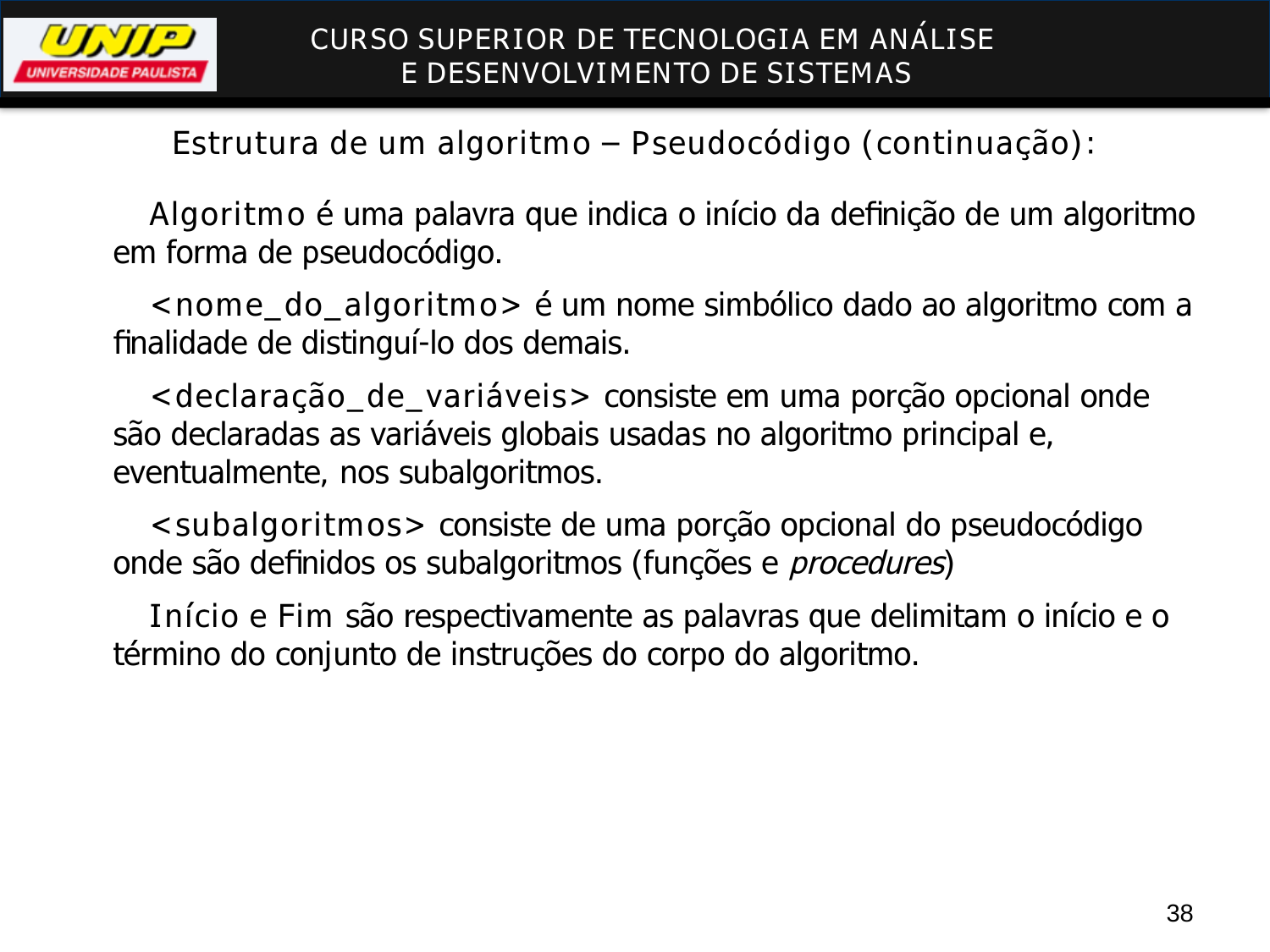

Estrutura de um algoritmo – Pseudocódigo (continuação):

Algoritmo é uma palavra que indica o início da definição de um algoritmo em forma de pseudocódigo.
<nome_do_algoritmo> é um nome simbólico dado ao algoritmo com a finalidade de distinguí-lo dos demais.
<declaração_de_variáveis> consiste em uma porção opcional onde são declaradas as variáveis globais usadas no algoritmo principal e, eventualmente, nos subalgoritmos.
<subalgoritmos> consiste de uma porção opcional do pseudocódigo onde são definidos os subalgoritmos (funções e procedures)
Início e Fim são respectivamente as palavras que delimitam o início e o término do conjunto de instruções do corpo do algoritmo.
38